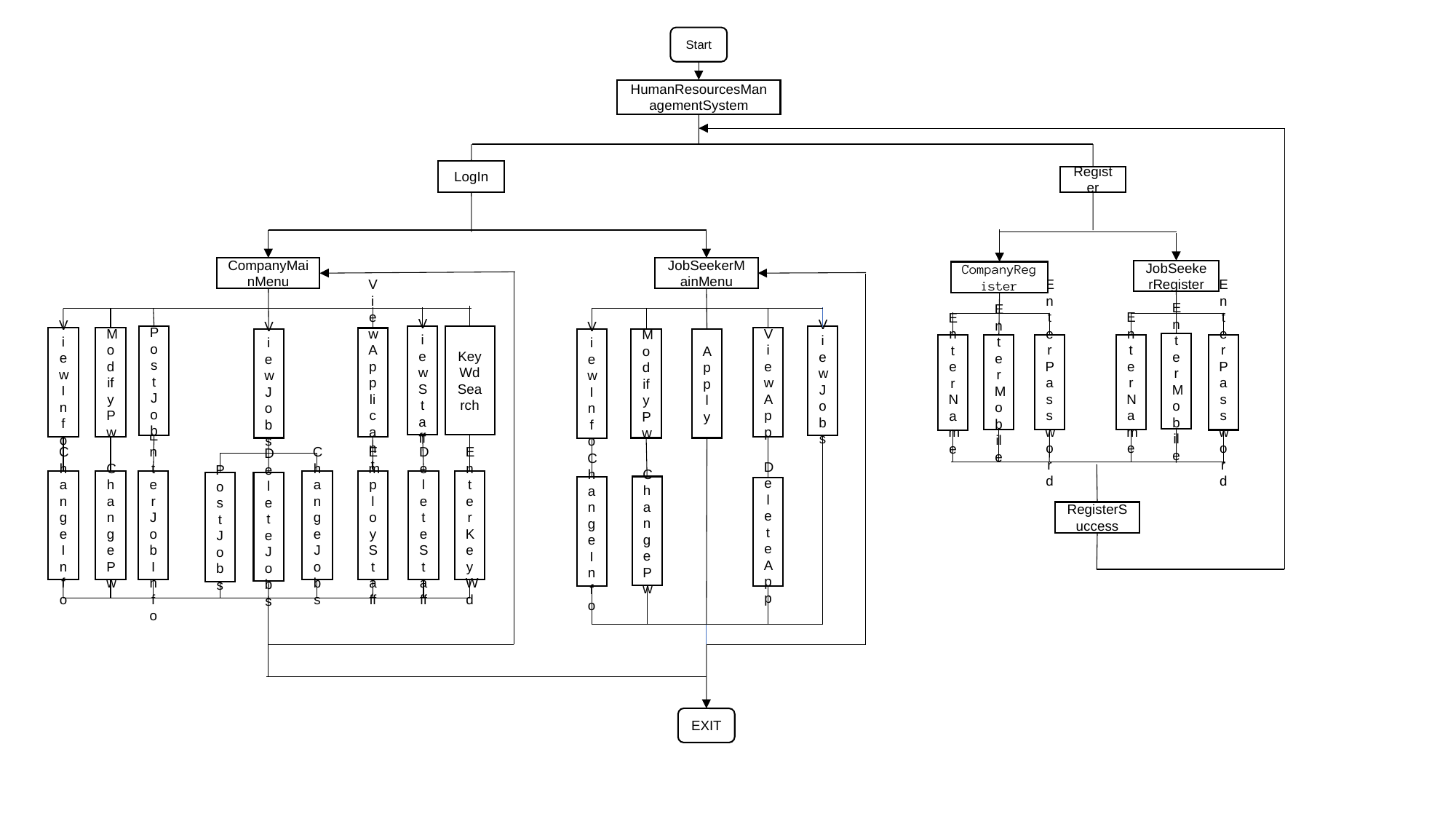

Start
HumanResourcesManagementSystem
LogIn
Register
CompanyMainMenu
JobSeekerMainMenu
JobSeekerRegister
CompanyRegister
KeyWdSearch
ViewStaff
PostJob
ViewJobs
ViewApp
ModifyPw
ViewInfo
ViewApplicants
ViewJobs
ModifyPw
Apply
ViewInfo
EnterMobile
EnterMobile
EnterPassword
EnterName
EnterName
EnterPassword
ChangeJobs
DeleteStaff
EnterKeyWd
EmployStaff
ChangePw
ChangeInfo
EnterJobInfo
DeleteJobs
PostJobs
ChangePw
ChangeInfo
DeleteApp
RegisterSuccess
EXIT